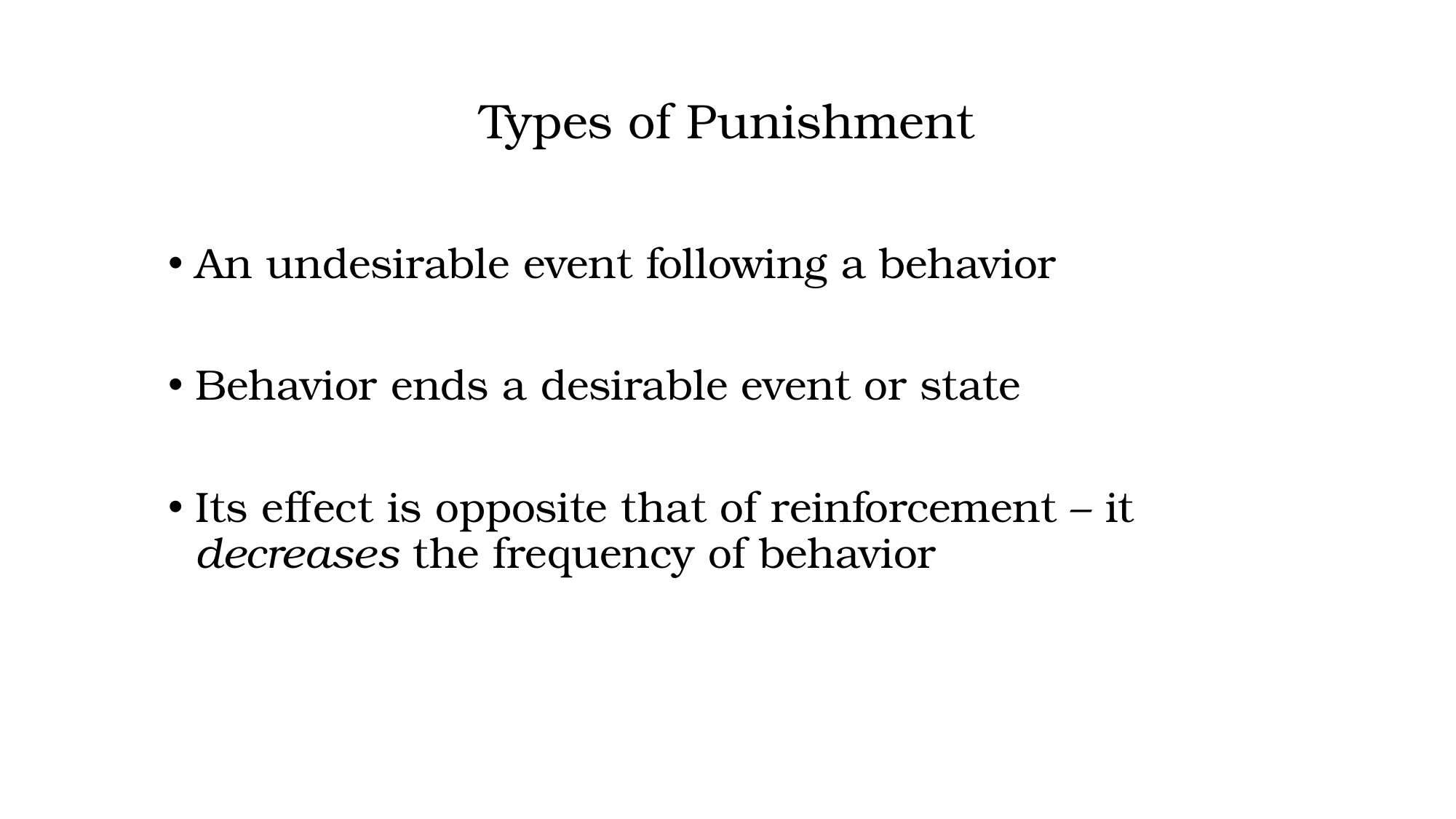

# Types of Punishment
An undesirable event following a behavior

Behavior ends a desirable event or state

Its effect is opposite that of reinforcement – it decreases the frequency of behavior